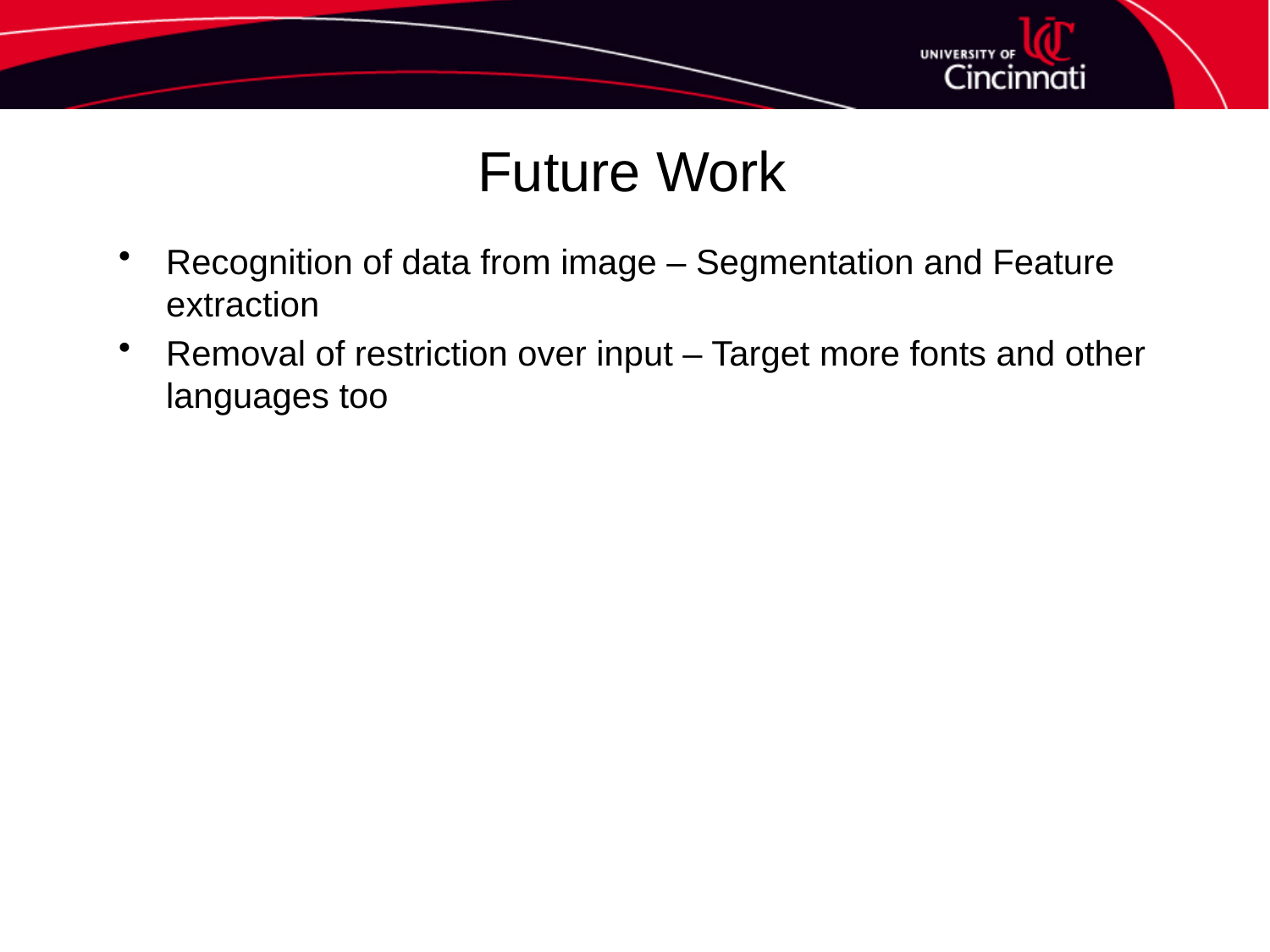

# Future Work
Recognition of data from image – Segmentation and Feature extraction
Removal of restriction over input – Target more fonts and other languages too